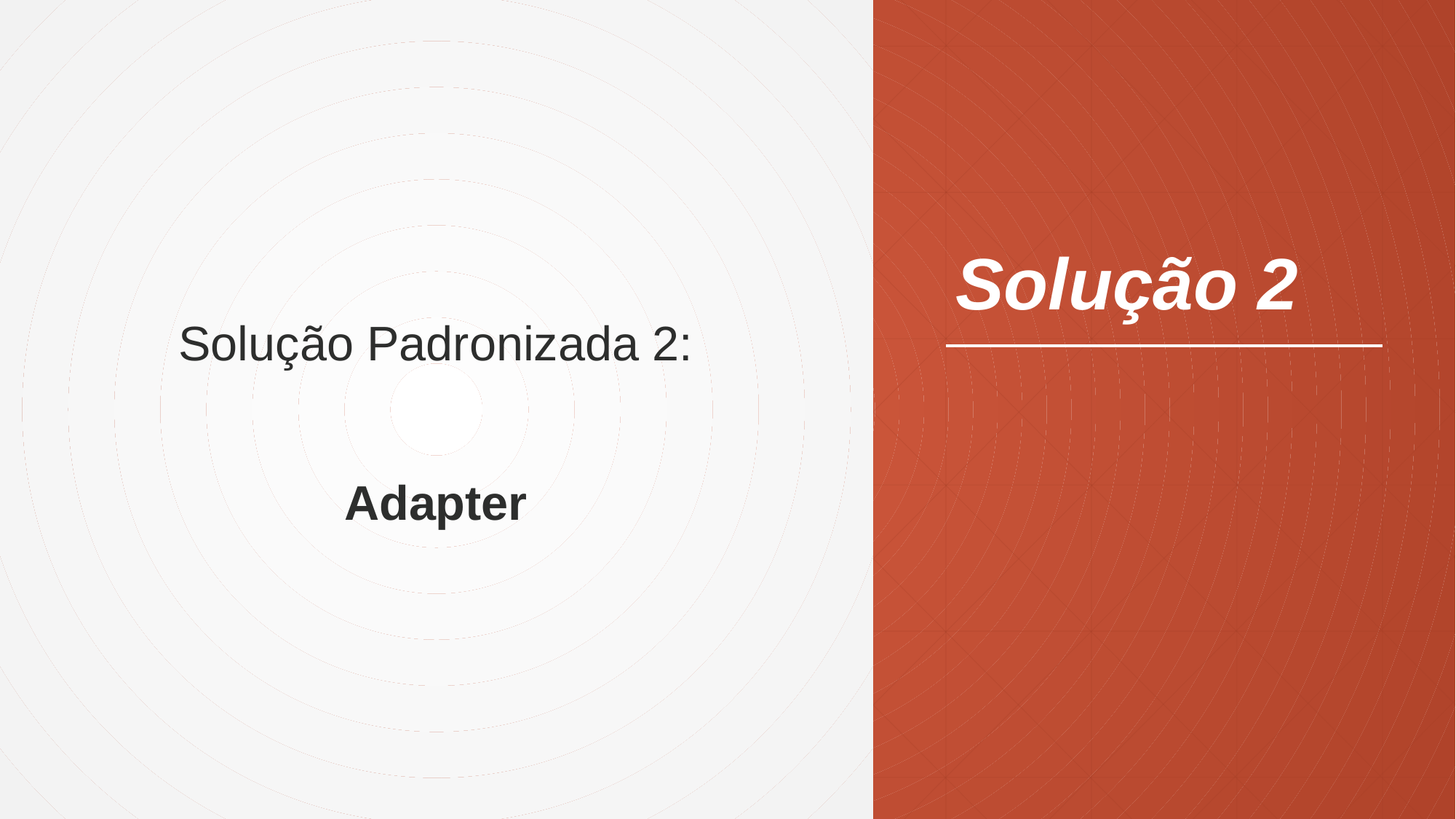

Solução Padronizada 2:

Adapter

# Solução 2